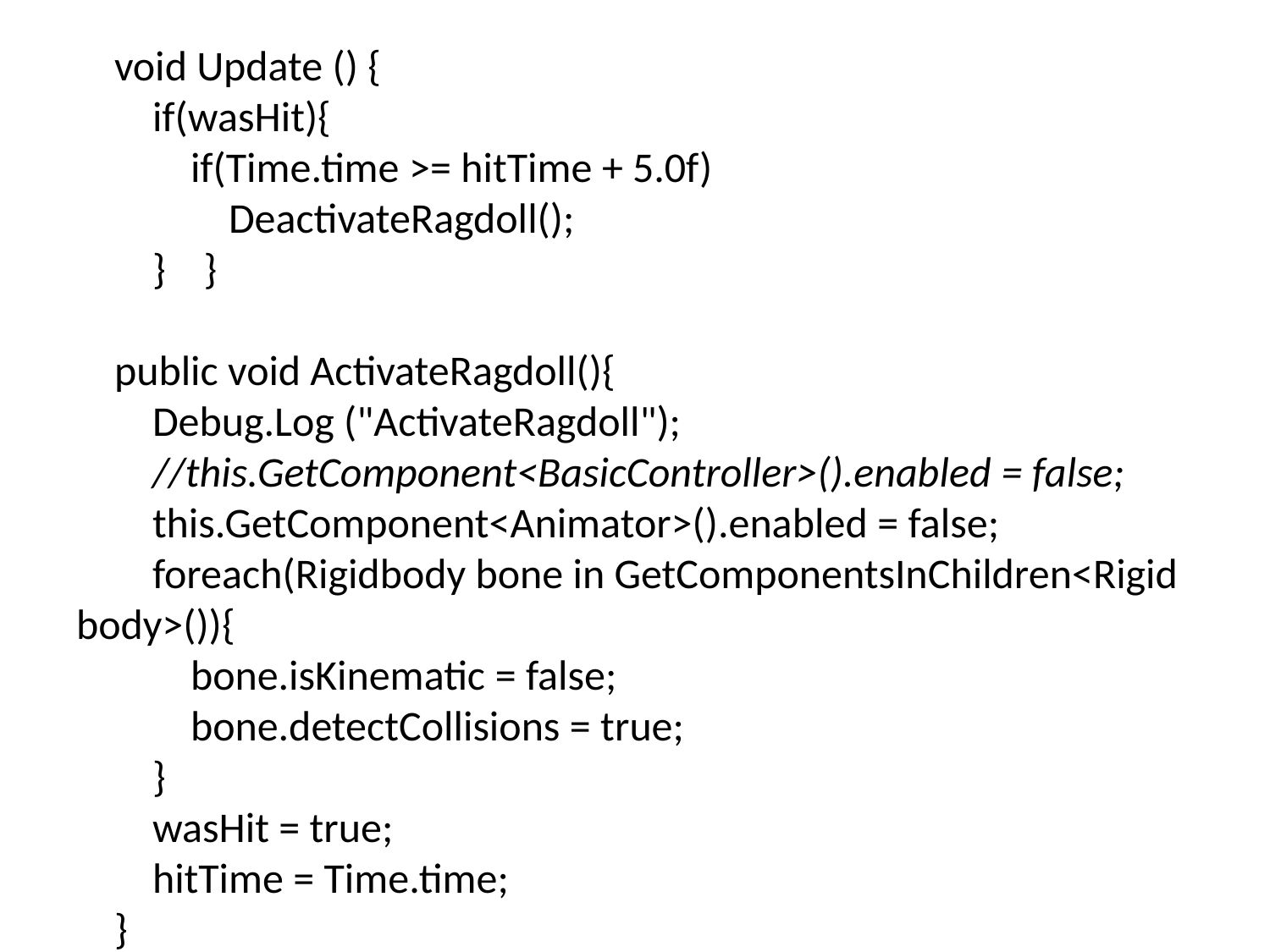

void Update () {
        if(wasHit){
            if(Time.time >= hitTime + 5.0f)
                DeactivateRagdoll();
        }    }
    public void ActivateRagdoll(){
        Debug.Log ("ActivateRagdoll");
        //this.GetComponent<BasicController>().enabled = false;
        this.GetComponent<Animator>().enabled = false;
        foreach(Rigidbody bone in GetComponentsInChildren<Rigidbody>()){
            bone.isKinematic = false;
            bone.detectCollisions = true;
        }
        wasHit = true;
        hitTime = Time.time;
    }